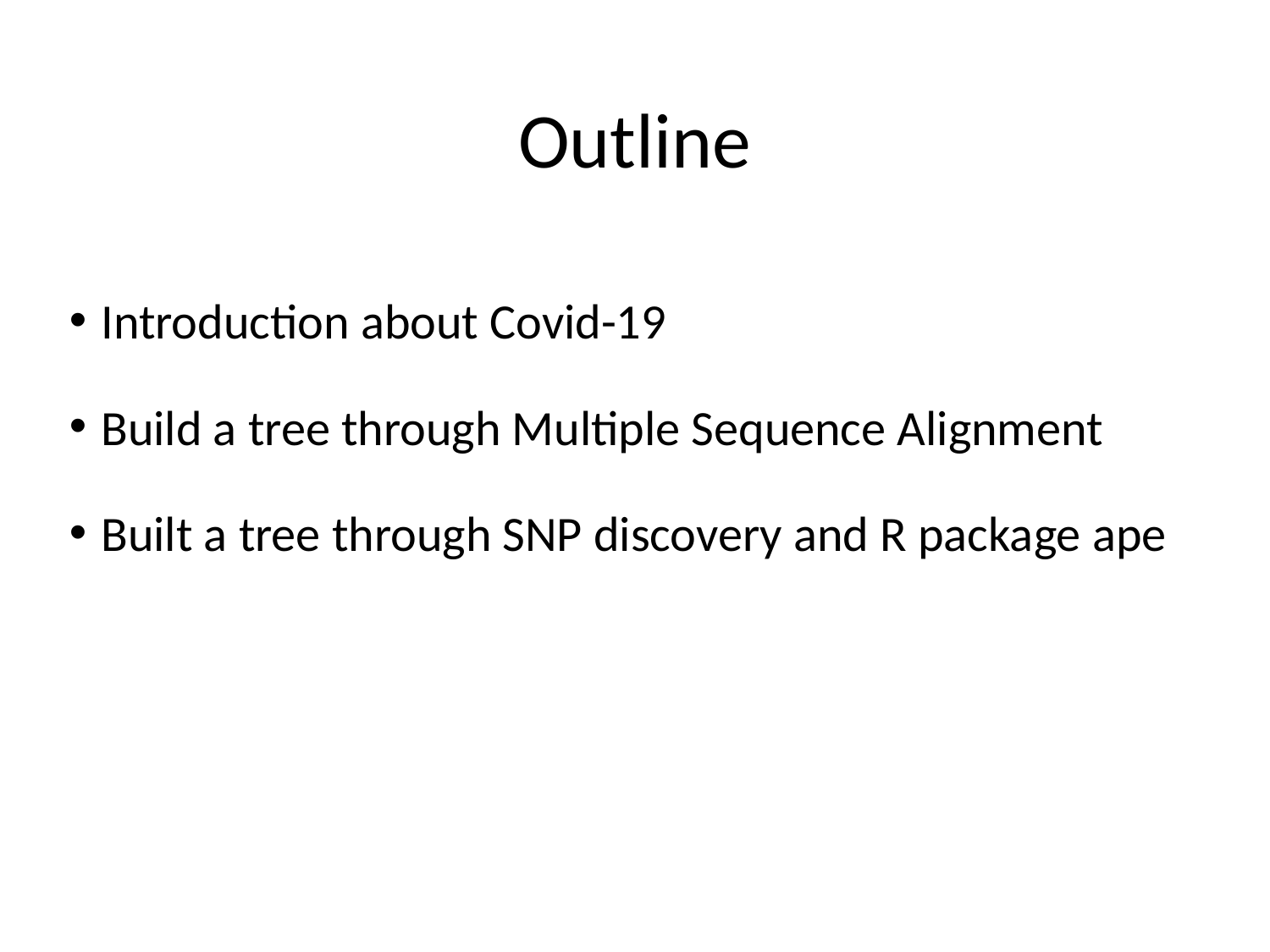

# Outline
Introduction about Covid-19
Build a tree through Multiple Sequence Alignment
Built a tree through SNP discovery and R package ape